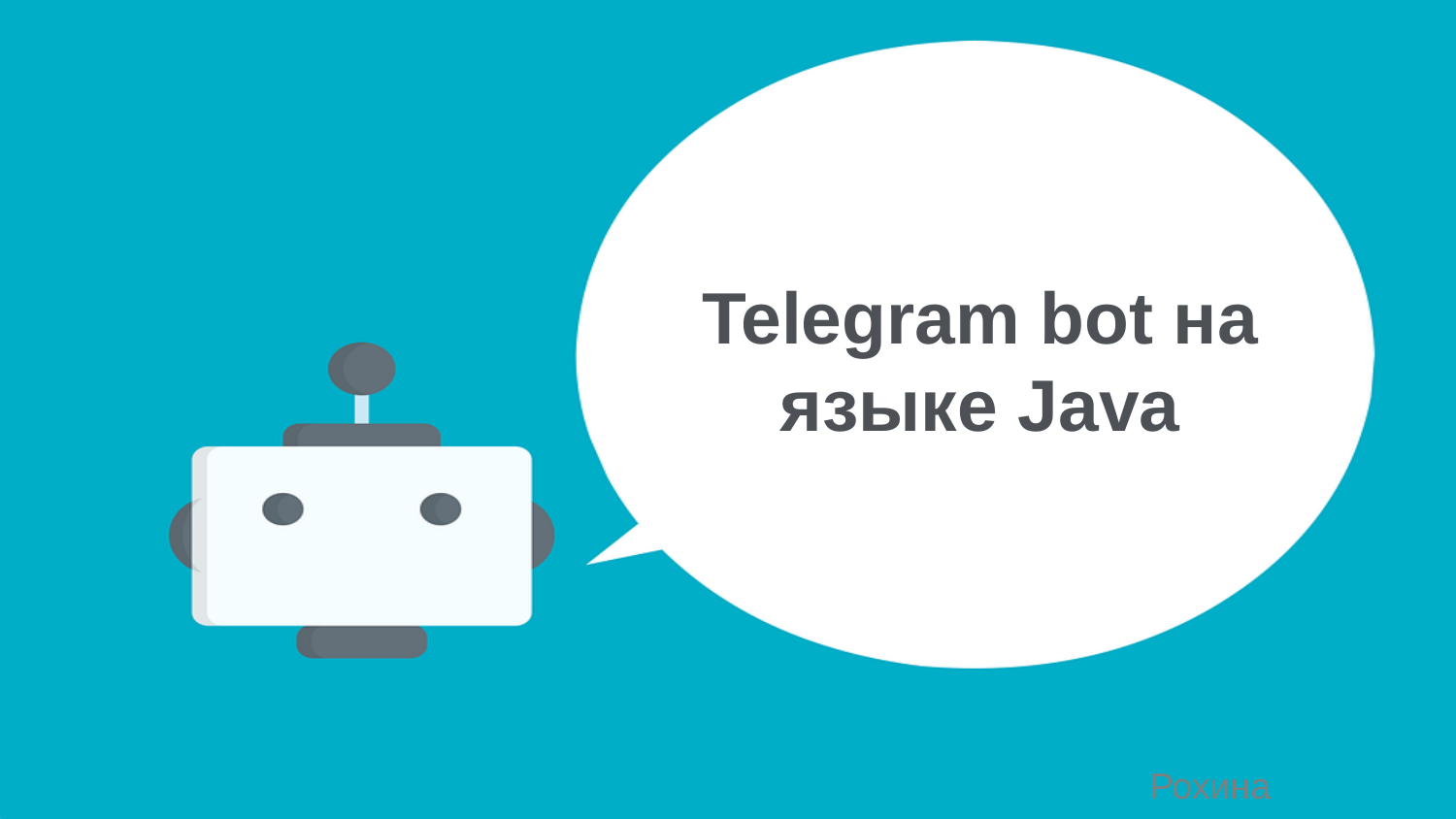

Telegram bot на языке Java
Рохина Екатерина